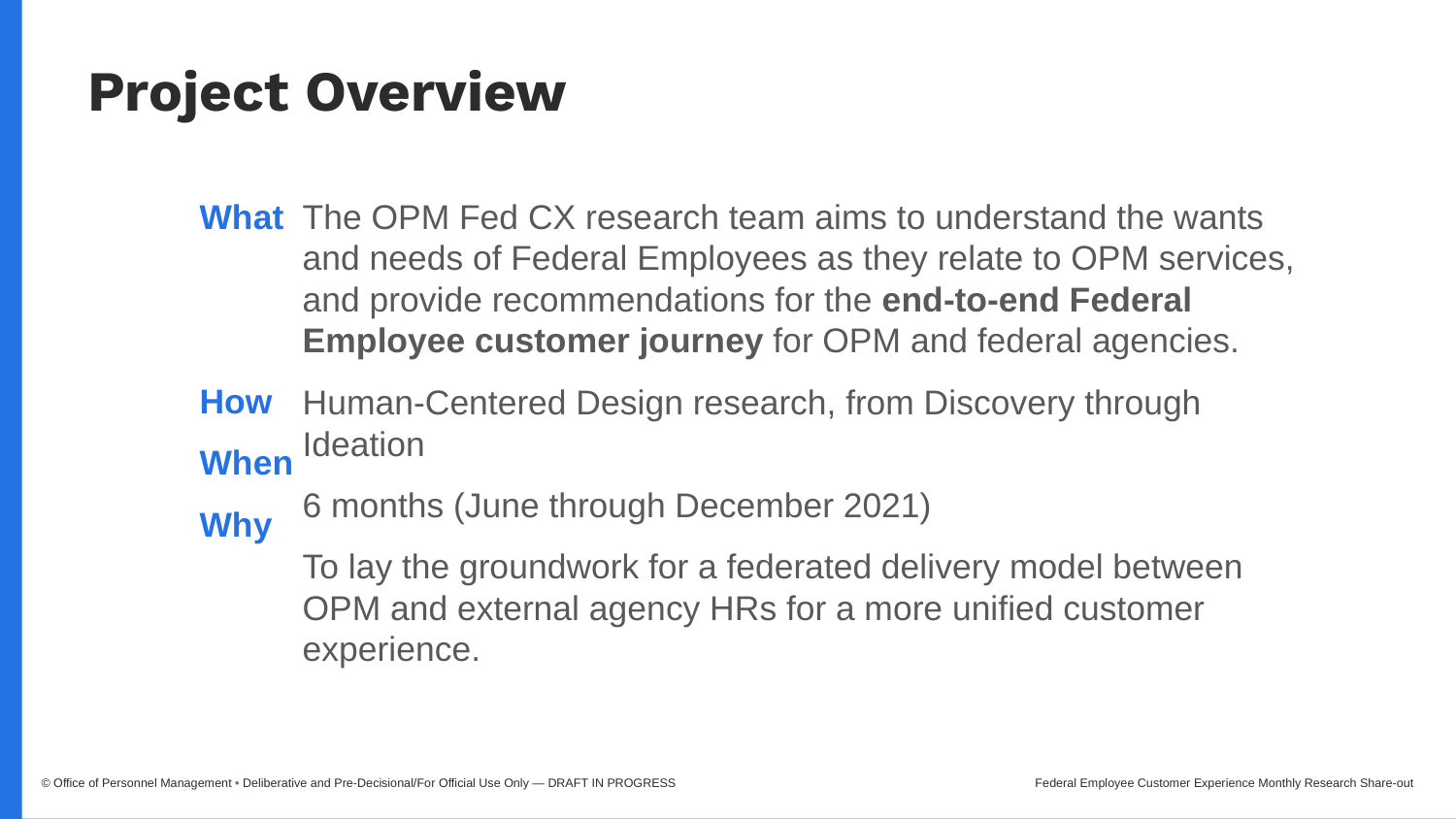

# Project Overview
What

How
When
Why
The OPM Fed CX research team aims to understand the wants and needs of Federal Employees as they relate to OPM services, and provide recommendations for the end-to-end Federal Employee customer journey for OPM and federal agencies.
Human-Centered Design research, from Discovery through Ideation
6 months (June through December 2021)
To lay the groundwork for a federated delivery model between OPM and external agency HRs for a more unified customer experience.